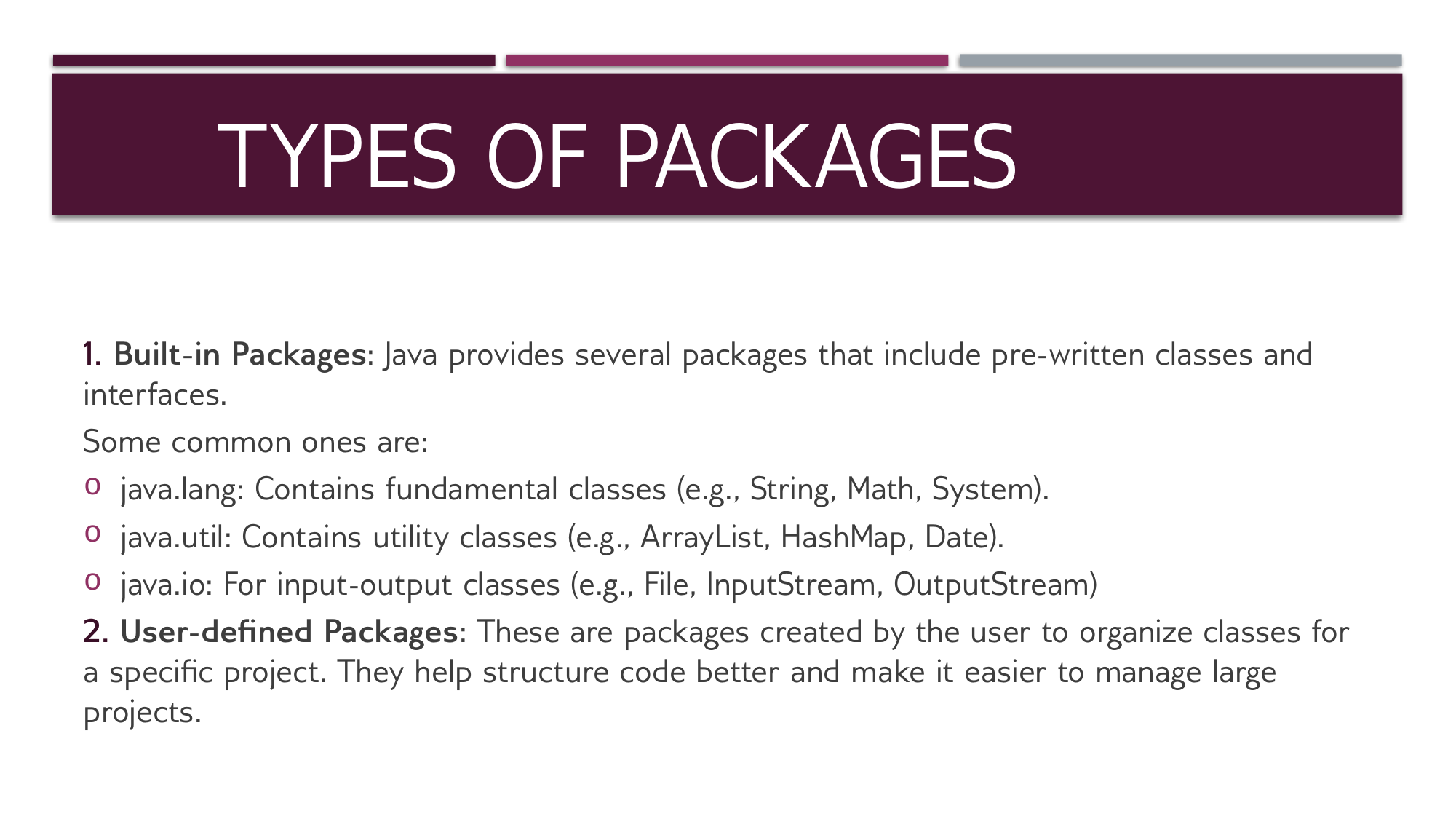

# TYPES OF PACKAGES
1. Built-in Packages: Java provides several packages that include pre-written classes and interfaces.
Some common ones are:
java.lang: Contains fundamental classes (e.g., String, Math, System).
java.util: Contains utility classes (e.g., ArrayList, HashMap, Date).
java.io: For input-output classes (e.g., File, InputStream, OutputStream)
2. User-defined Packages: These are packages created by the user to organize classes for a specific project. They help structure code better and make it easier to manage large projects.